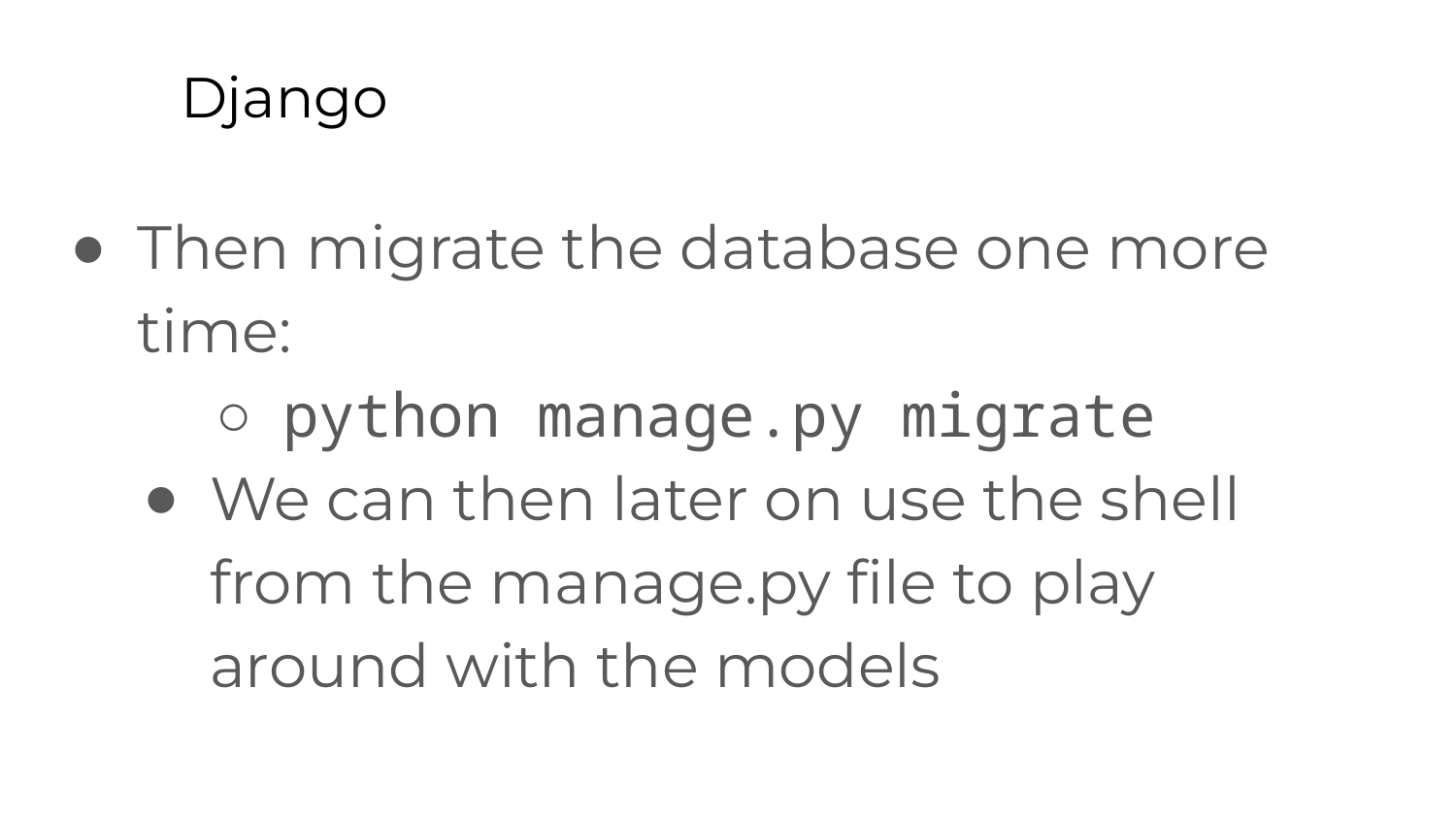

# Django
Then migrate the database one more time:
python manage.py migrate
We can then later on use the shell from the manage.py file to play around with the models